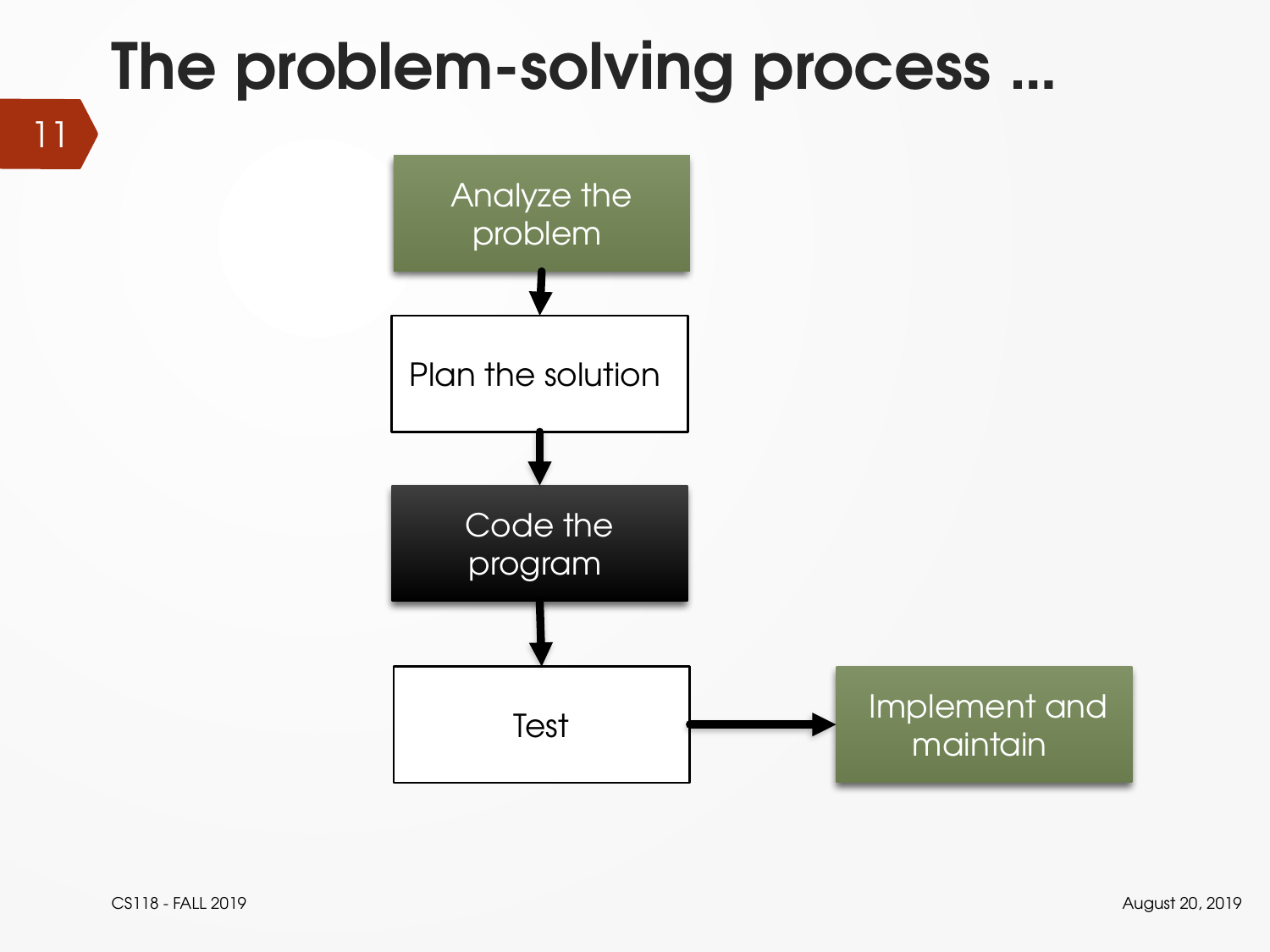

# The problem-solving process …
11
Analyze the problem
Plan the solution
Code the program
Test
 Implement and maintain
CS118 - FALL 2019
August 20, 2019